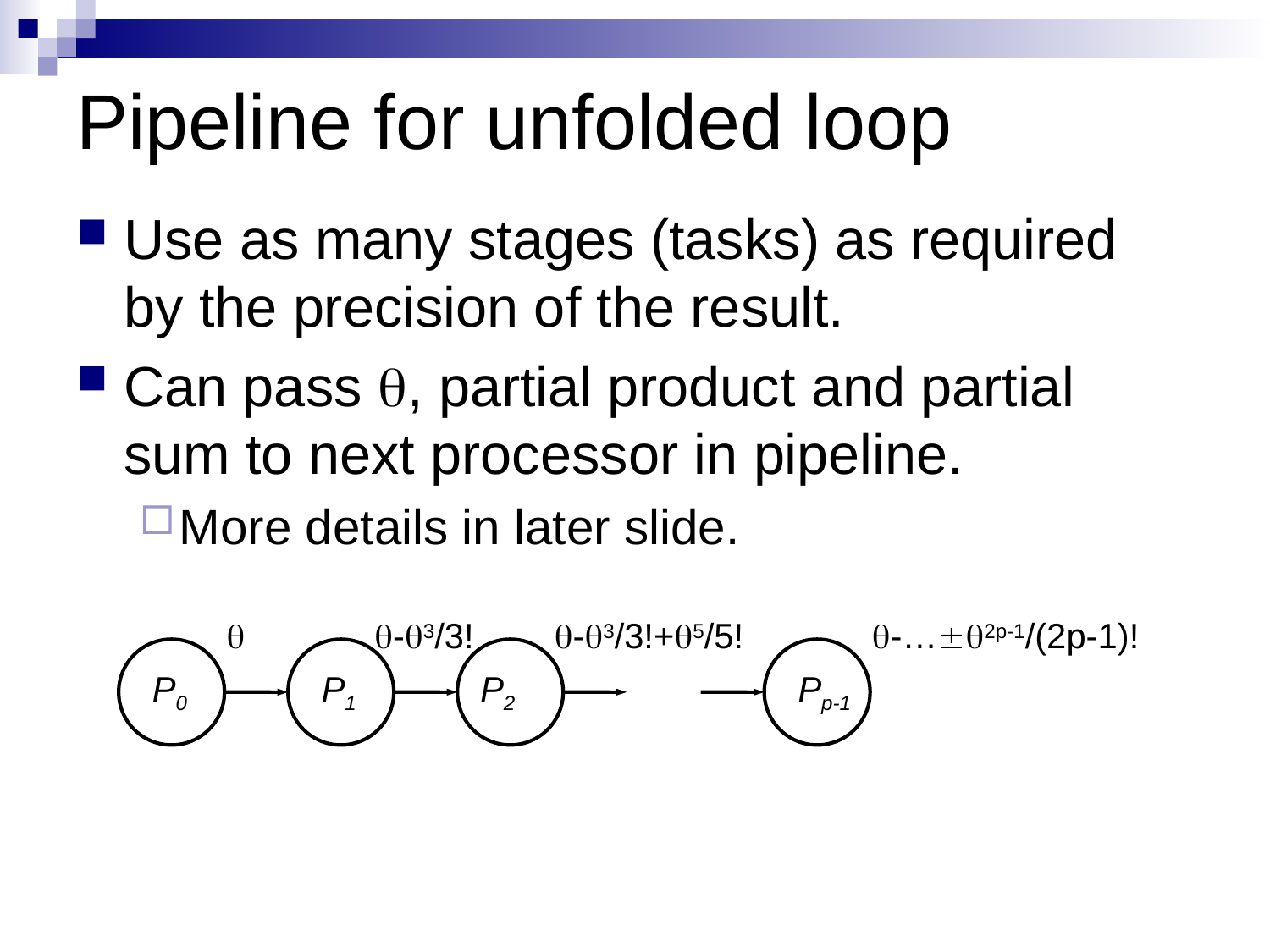

# Pipeline for unfolded loop
Use as many stages (tasks) as required by the precision of the result.
Can pass θ, partial product and partial sum to next processor in pipeline.
More details in later slide.

θ
θ-θ3/3!
θ-θ3/3!+θ5/5!
θ-…±θ2p-1/(2p-1)!

P0
P1
P2
Pp-1